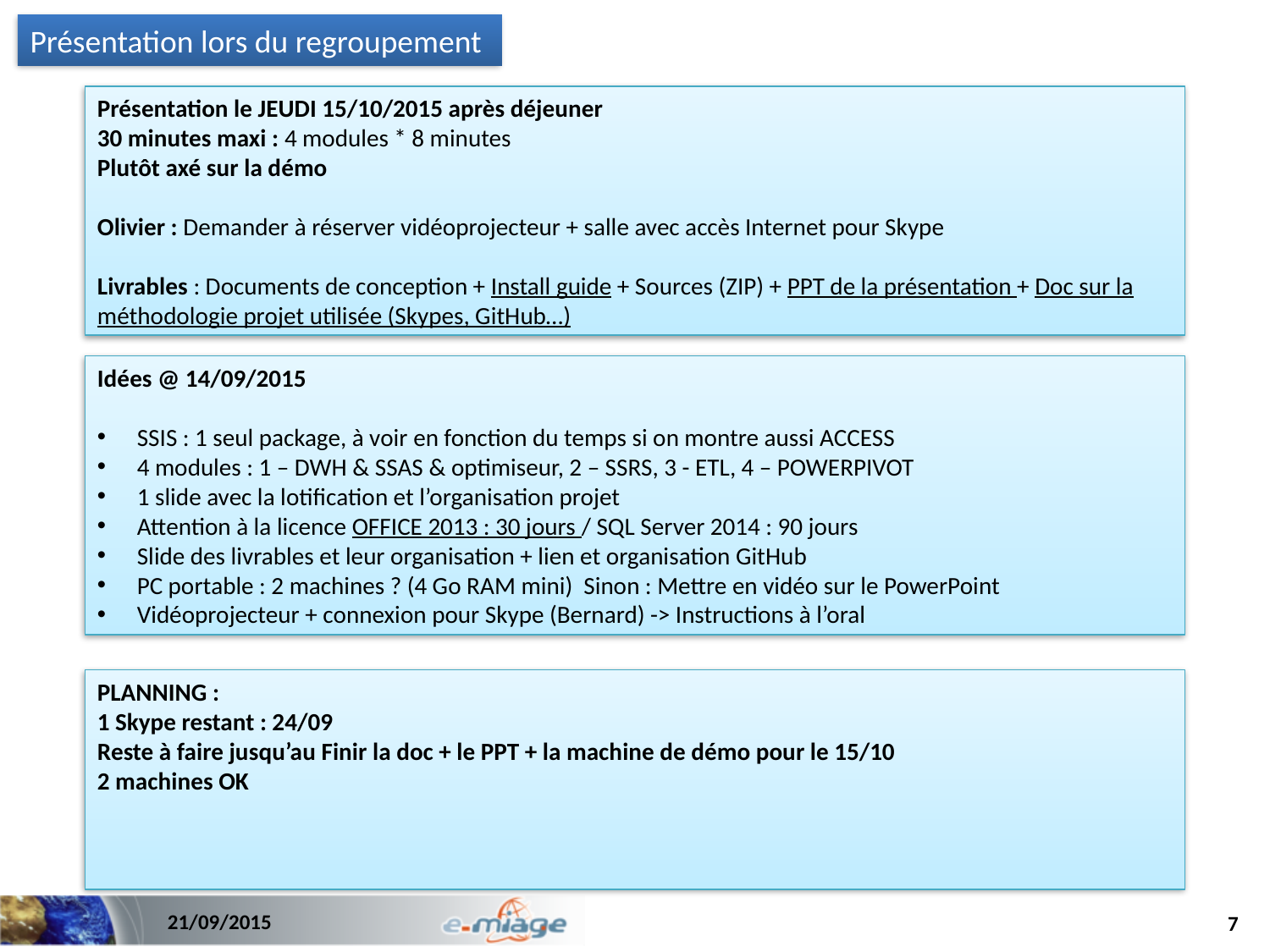

Présentation lors du regroupement
Présentation le JEUDI 15/10/2015 après déjeuner
30 minutes maxi : 4 modules * 8 minutes
Plutôt axé sur la démo

Olivier : Demander à réserver vidéoprojecteur + salle avec accès Internet pour Skype

Livrables : Documents de conception + Install guide + Sources (ZIP) + PPT de la présentation + Doc sur la méthodologie projet utilisée (Skypes, GitHub…)
Idées @ 14/09/2015

SSIS : 1 seul package, à voir en fonction du temps si on montre aussi ACCESS
4 modules : 1 – DWH & SSAS & optimiseur, 2 – SSRS, 3 - ETL, 4 – POWERPIVOT
1 slide avec la lotification et l’organisation projet
Attention à la licence OFFICE 2013 : 30 jours / SQL Server 2014 : 90 jours
Slide des livrables et leur organisation + lien et organisation GitHub
PC portable : 2 machines ? (4 Go RAM mini)  Sinon : Mettre en vidéo sur le PowerPoint
Vidéoprojecteur + connexion pour Skype (Bernard) -> Instructions à l’oral
PLANNING :
1 Skype restant : 24/09
Reste à faire jusqu’au Finir la doc + le PPT + la machine de démo pour le 15/10
2 machines OK